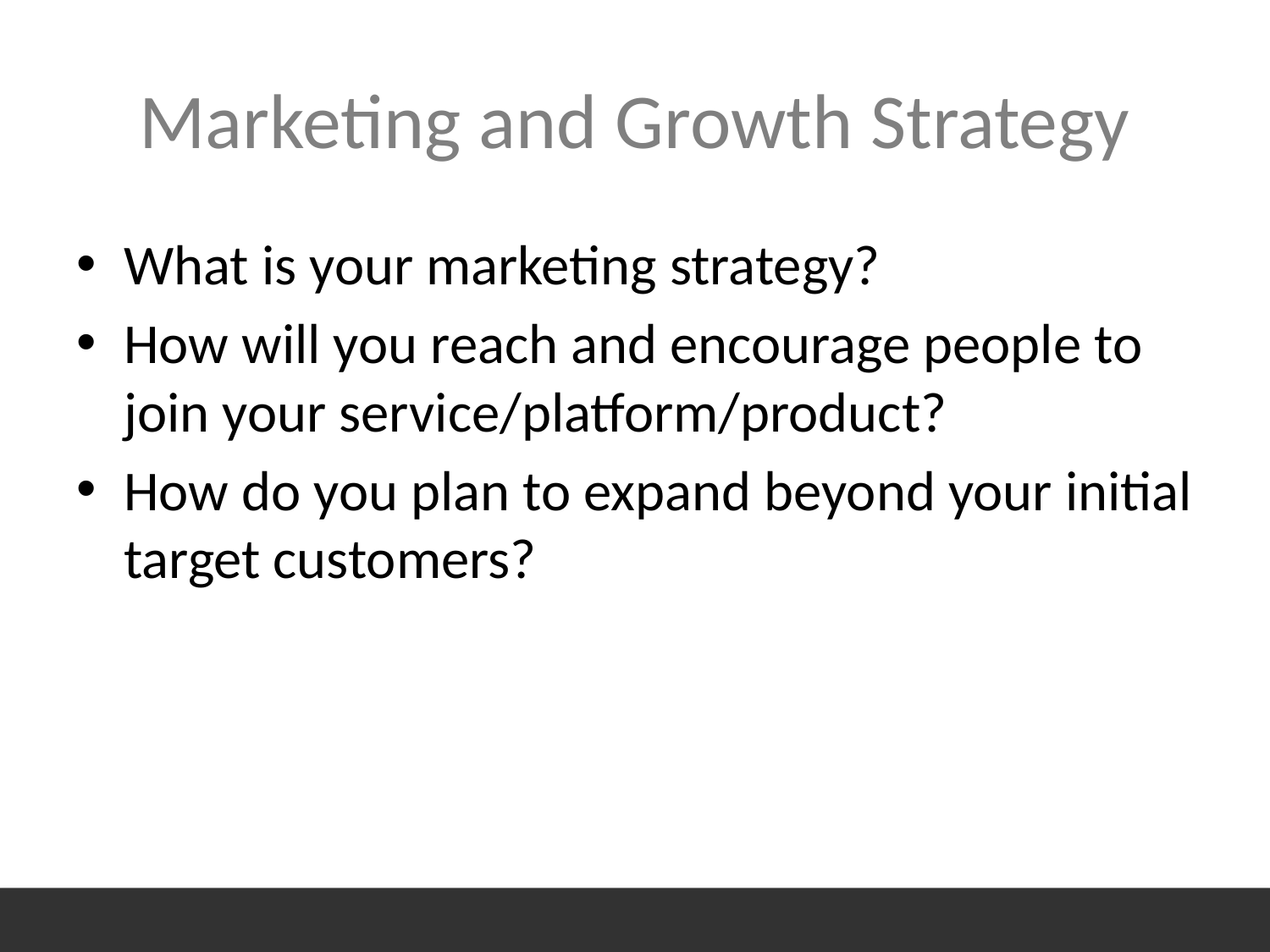

# Marketing and Growth Strategy
What is your marketing strategy?
How will you reach and encourage people to join your service/platform/product?
How do you plan to expand beyond your initial target customers?